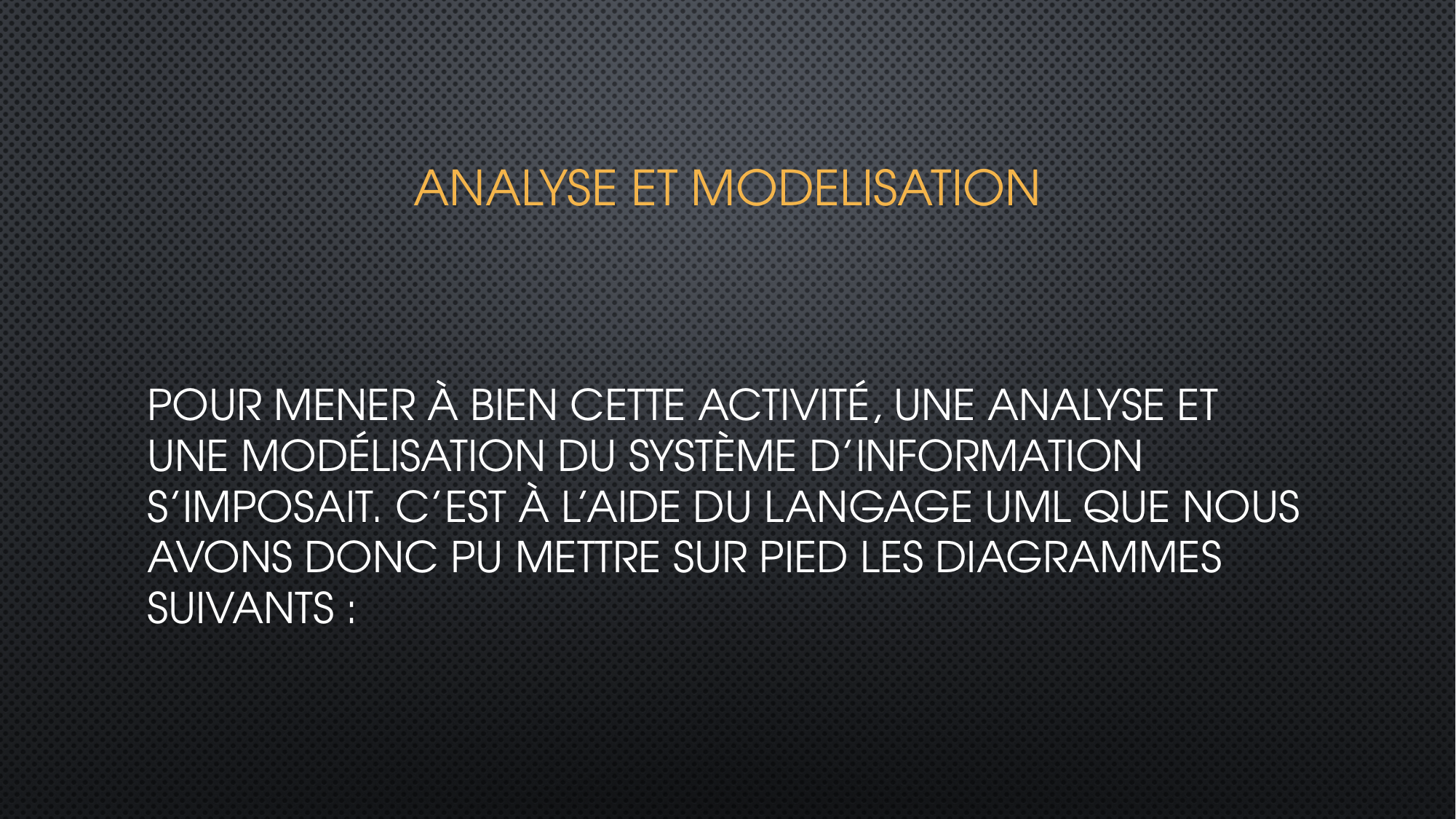

# ANALYSE ET MODELISATION
Pour mener à bien cette activité, une analyse et une modélisation du système d’information s’imposait. C’est à l’aide du langage UML que nous avons donc pu mettre sur pied les diagrammes suivants :